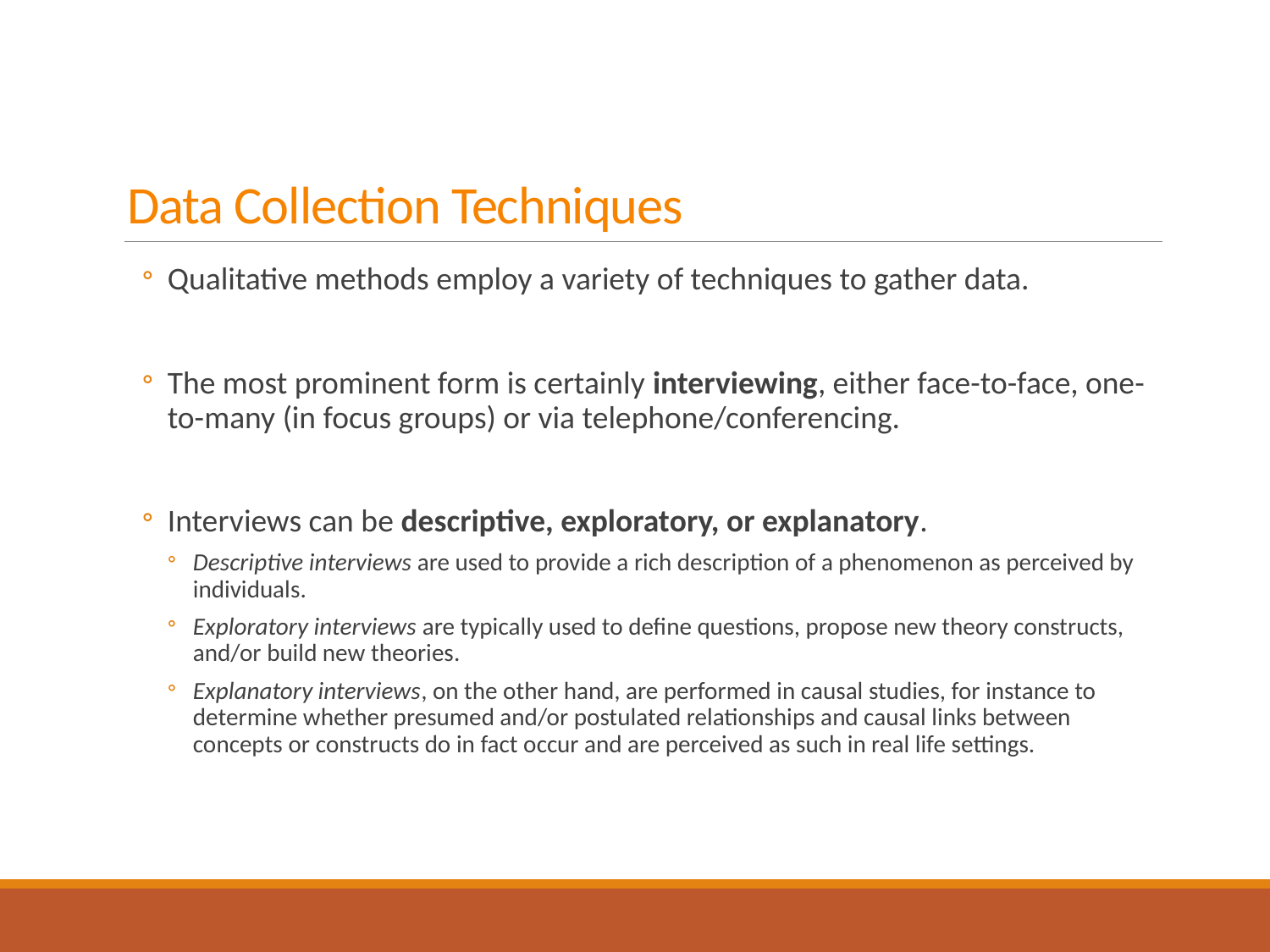

# Data Collection Techniques
Qualitative methods employ a variety of techniques to gather data.

The most prominent form is certainly interviewing, either face-to-face, one-to-many (in focus groups) or via telephone/conferencing.

Interviews can be descriptive, exploratory, or explanatory.
Descriptive interviews are used to provide a rich description of a phenomenon as perceived by individuals.
Exploratory interviews are typically used to define questions, propose new theory constructs, and/or build new theories.
Explanatory interviews, on the other hand, are performed in causal studies, for instance to determine whether presumed and/or postulated relationships and causal links between concepts or constructs do in fact occur and are perceived as such in real life settings.